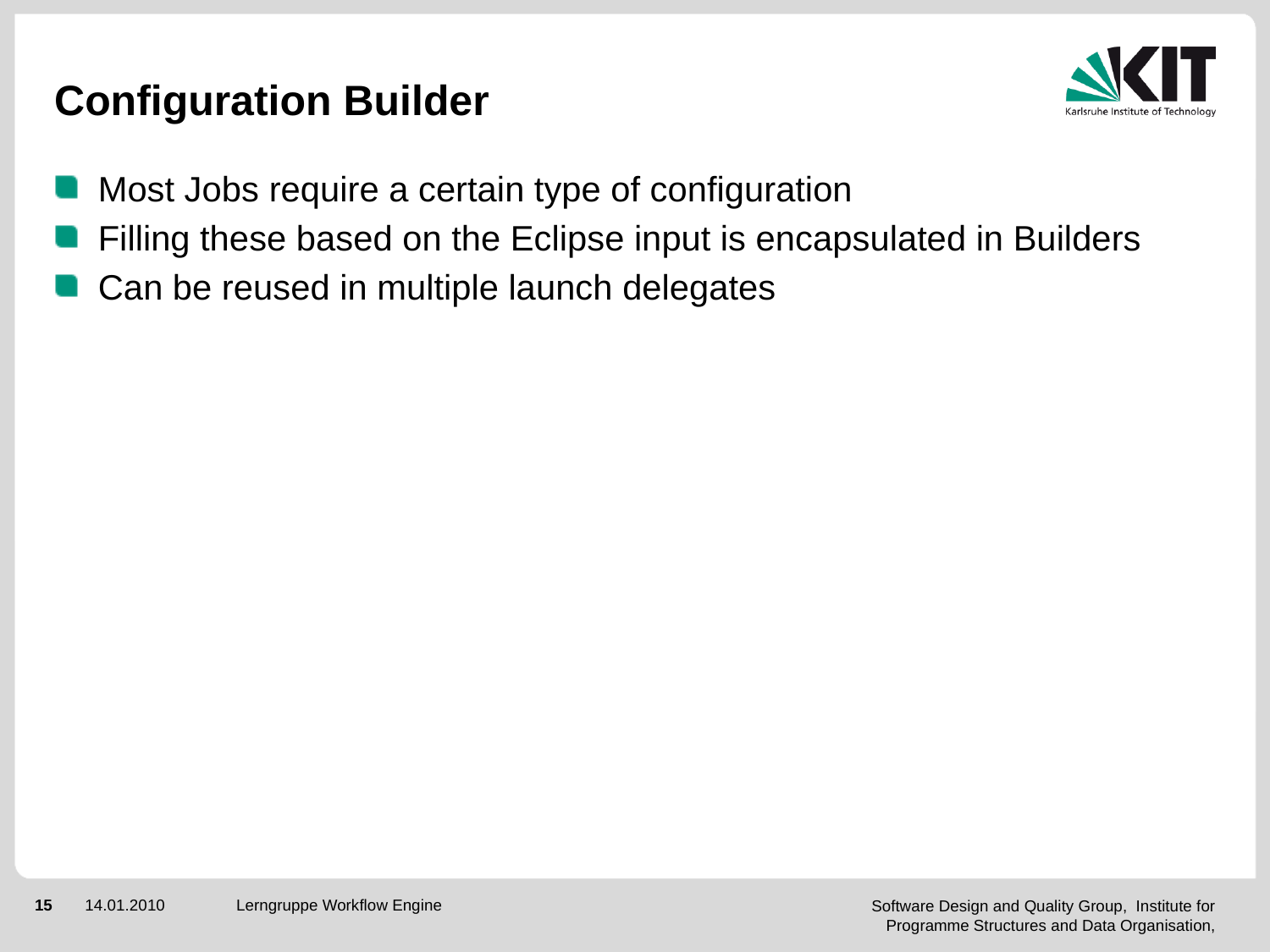

# Configuration Builder
Most Jobs require a certain type of configuration
Filling these based on the Eclipse input is encapsulated in Builders
Can be reused in multiple launch delegates

Lerngruppe Workflow Engine